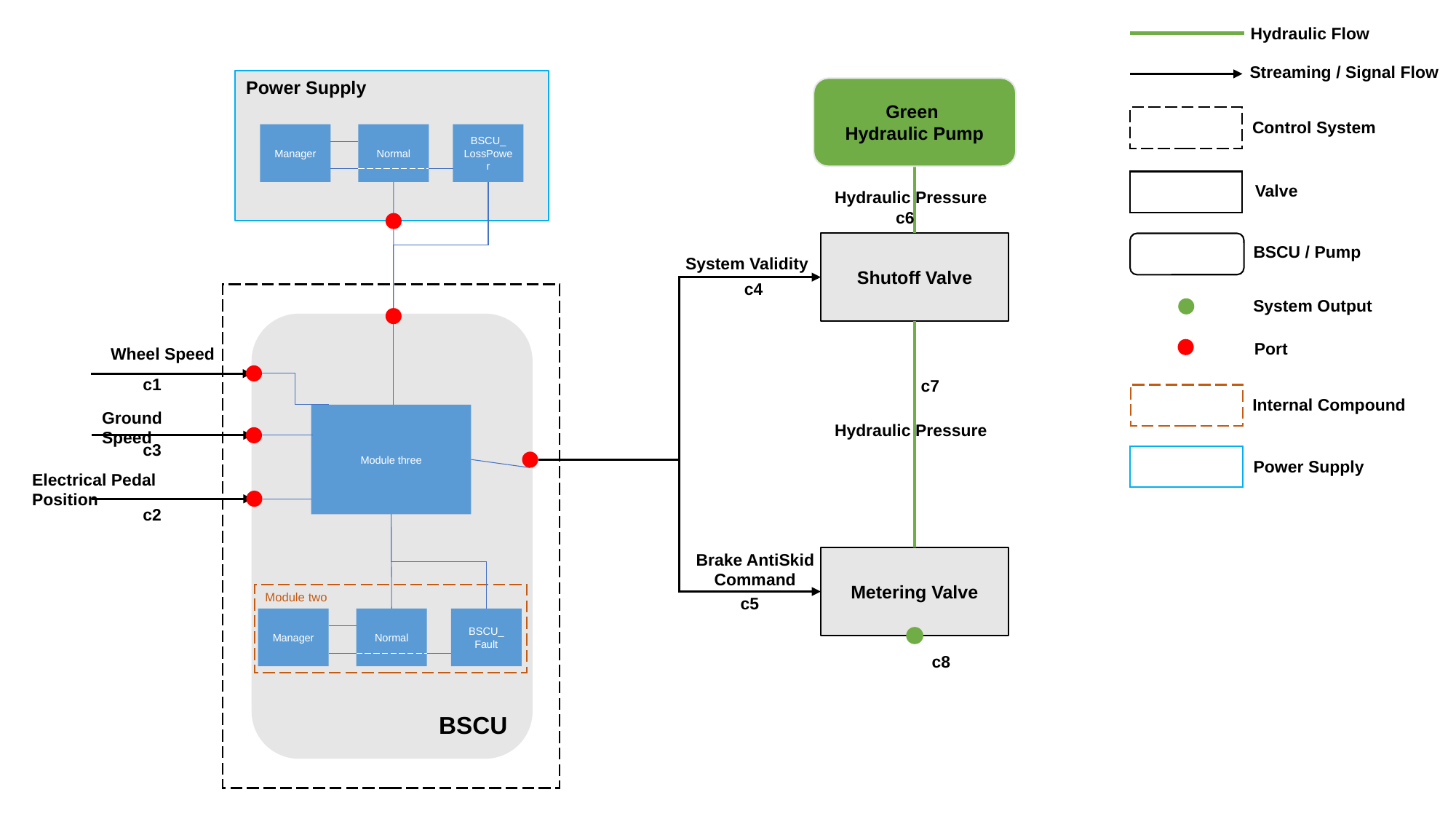

Hydraulic Flow
Streaming / Signal Flow
Power Supply
Green
Hydraulic Pump

Control System
Manager
Normal
BSCU_
LossPower

Valve
Hydraulic Pressure
c6

Shutoff Valve

BSCU / Pump
System Validity
c4

System Output

BSCU
Port
Wheel Speed

c1
c7

Internal Compound
Ground Speed
Module three
Hydraulic Pressure

c3

Power Supply

Electrical Pedal Position

c2
Brake AntiSkid
Command
Metering Valve
Module two
Manager
Normal
BSCU_
Fault
c5

c8